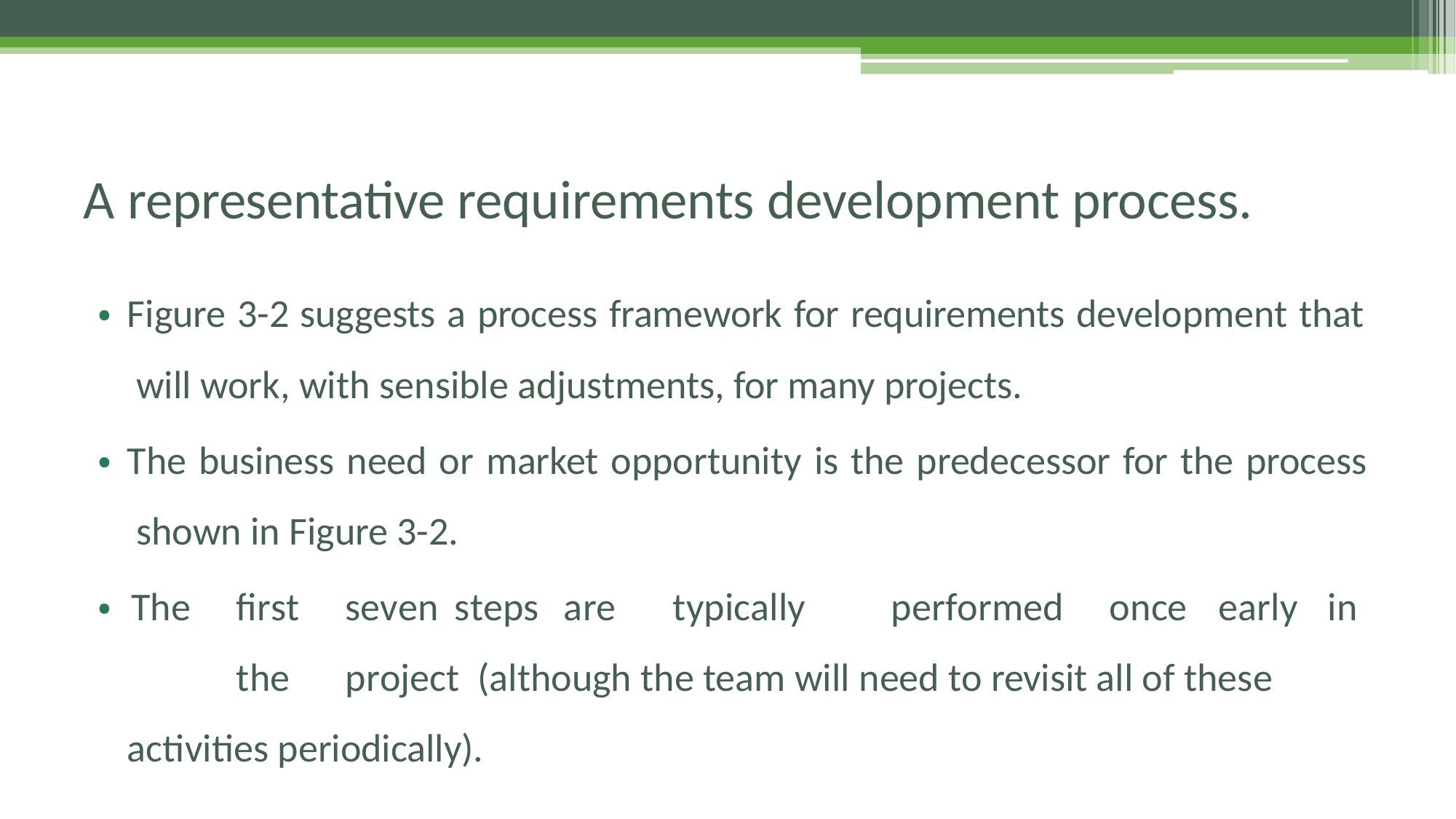

# A representative requirements development process.
• Figure 3-2 suggests a process framework for requirements development that  will work, with sensible adjustments, for many projects.
• The business need or market opportunity is the predecessor for the process  shown in Figure 3-2.
•  The	first	seven	steps	are	typically	performed	once	early	in	the	project  (although the team will need to revisit all of these activities periodically).